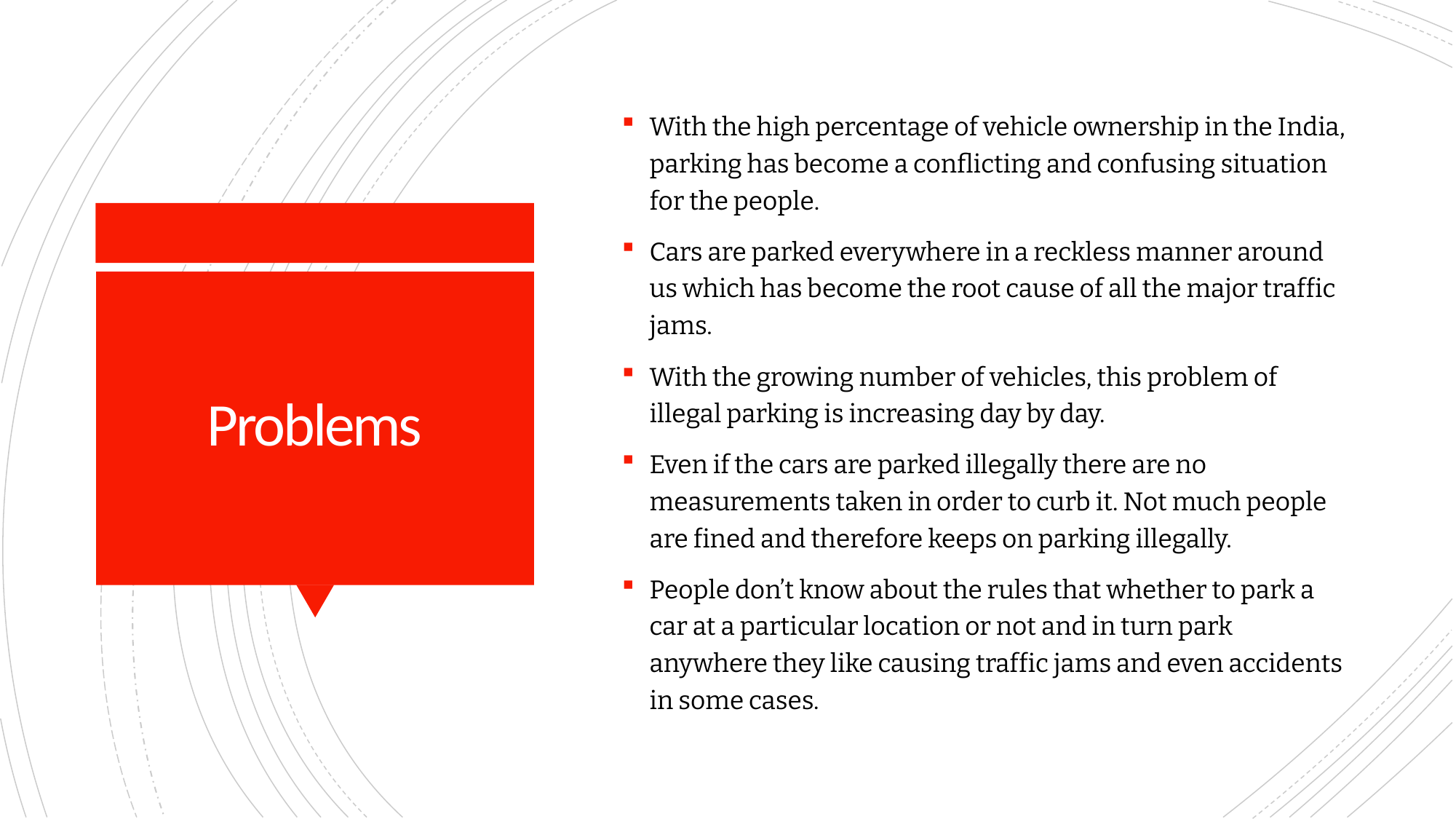

With the high percentage of vehicle ownership in the India, parking has become a conflicting and confusing situation for the people.
Cars are parked everywhere in a reckless manner around us which has become the root cause of all the major traffic jams.
With the growing number of vehicles, this problem of illegal parking is increasing day by day.
Even if the cars are parked illegally there are no measurements taken in order to curb it. Not much people are fined and therefore keeps on parking illegally.
People don’t know about the rules that whether to park a car at a particular location or not and in turn park anywhere they like causing traffic jams and even accidents in some cases.
# Problems